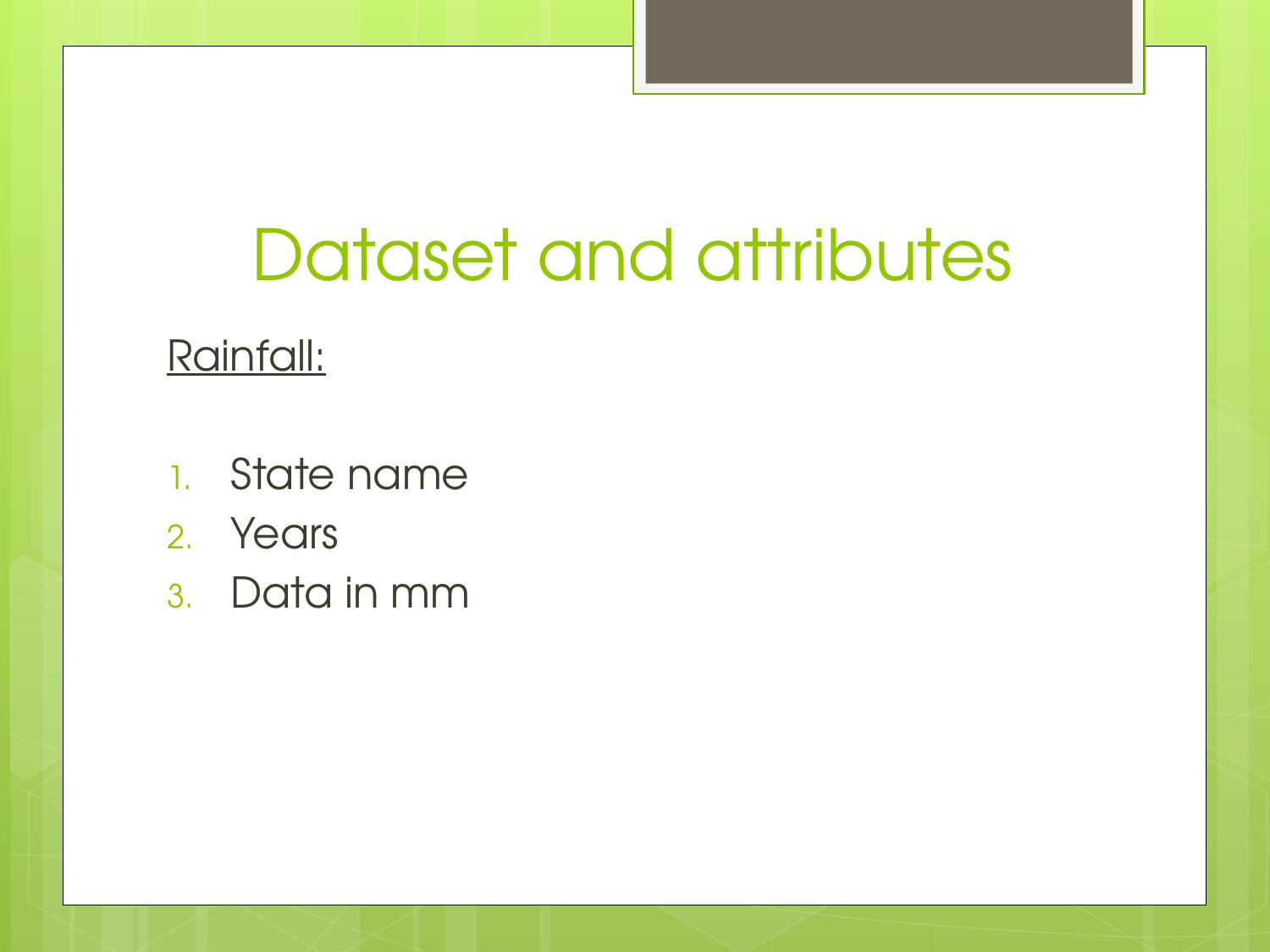

# Dataset and attributes
Rainfall:

State name
Years
Data in mm